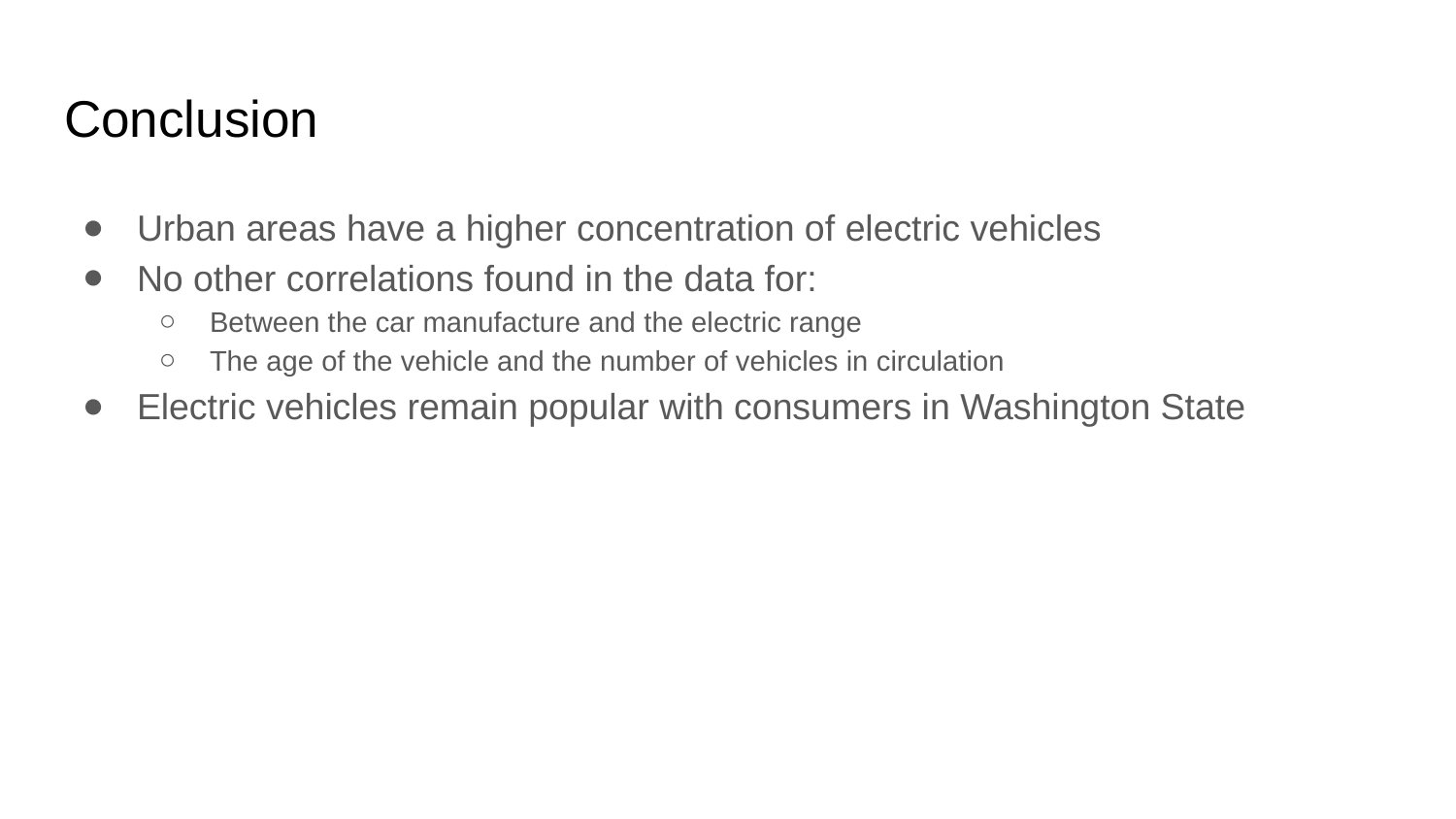

# Conclusion
Urban areas have a higher concentration of electric vehicles
No other correlations found in the data for:
Between the car manufacture and the electric range
The age of the vehicle and the number of vehicles in circulation
Electric vehicles remain popular with consumers in Washington State